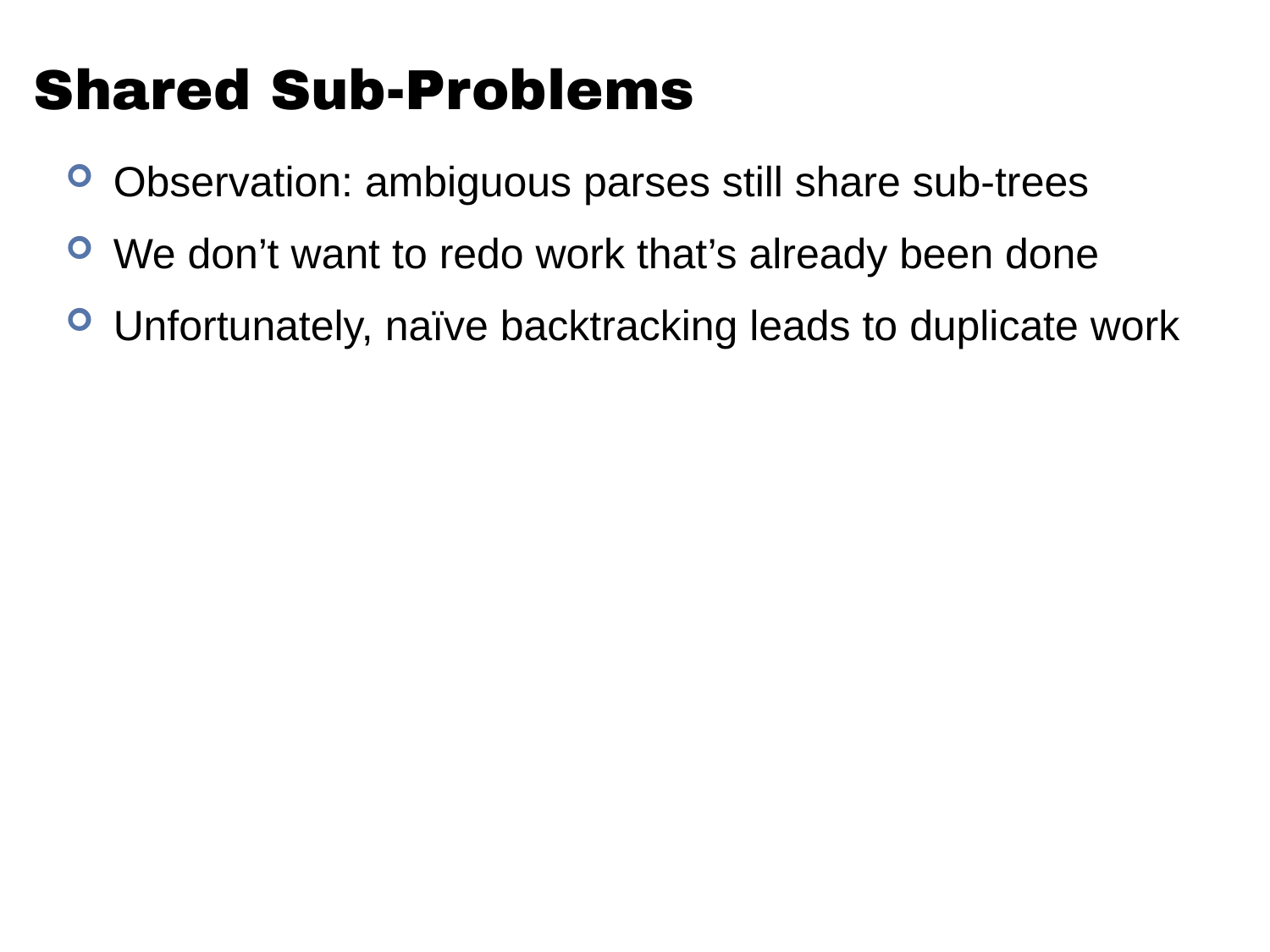

# Shared Sub-Problems
Observation: ambiguous parses still share sub-trees
We don’t want to redo work that’s already been done
Unfortunately, naïve backtracking leads to duplicate work